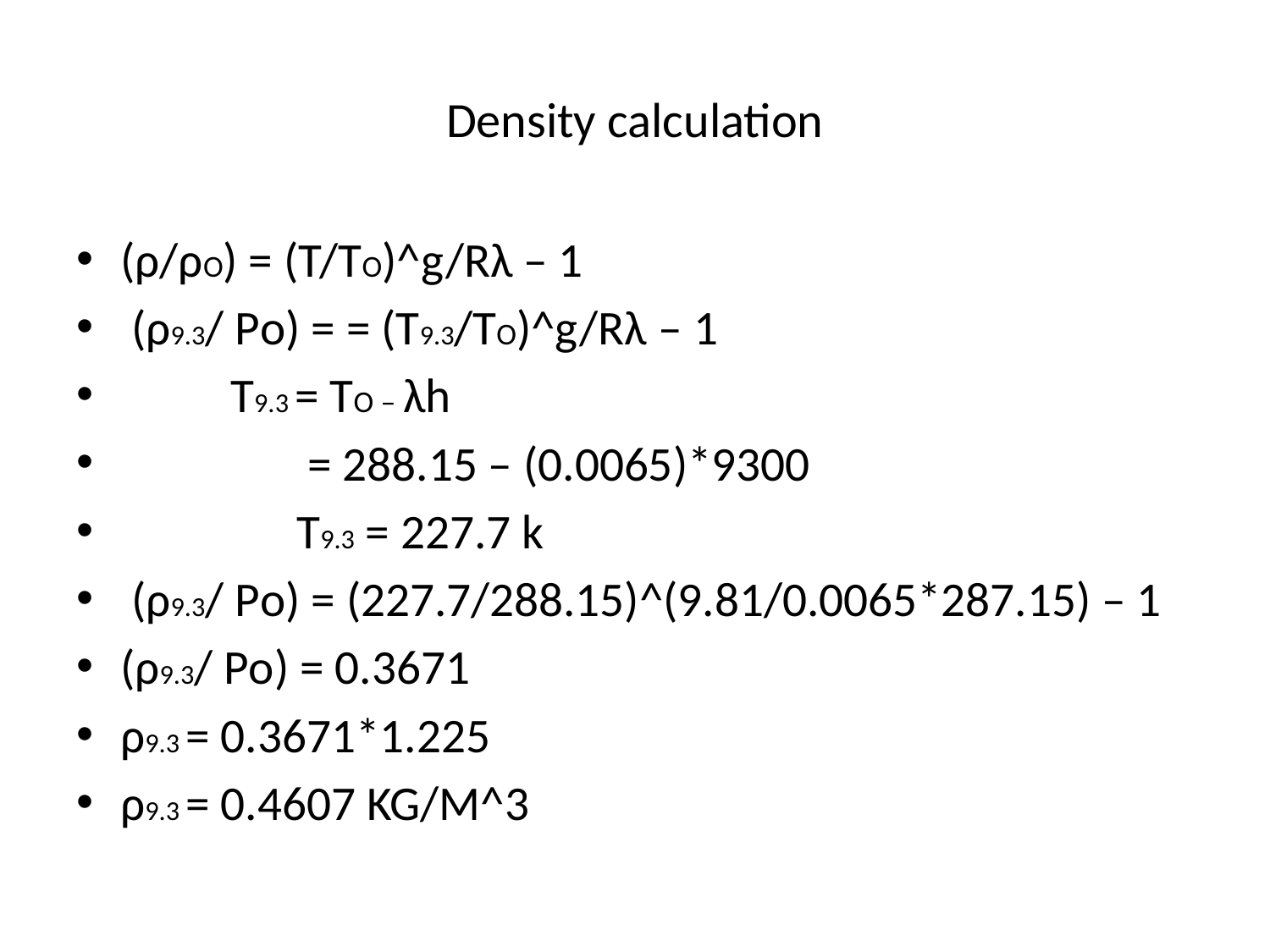

# Density calculation
(ρ/ρO) = (T/TO)^g/Rλ – 1
 (ρ9.3/ Ρo) = = (T9.3/TO)^g/Rλ – 1
          T9.3 = TO – λh
                 = 288.15 – (0.0065)*9300
                T9.3 = 227.7 k
 (ρ9.3/ Ρo) = (227.7/288.15)^(9.81/0.0065*287.15) – 1
(ρ9.3/ Ρo) = 0.3671
ρ9.3 = 0.3671*1.225
ρ9.3 = 0.4607 KG/M^3